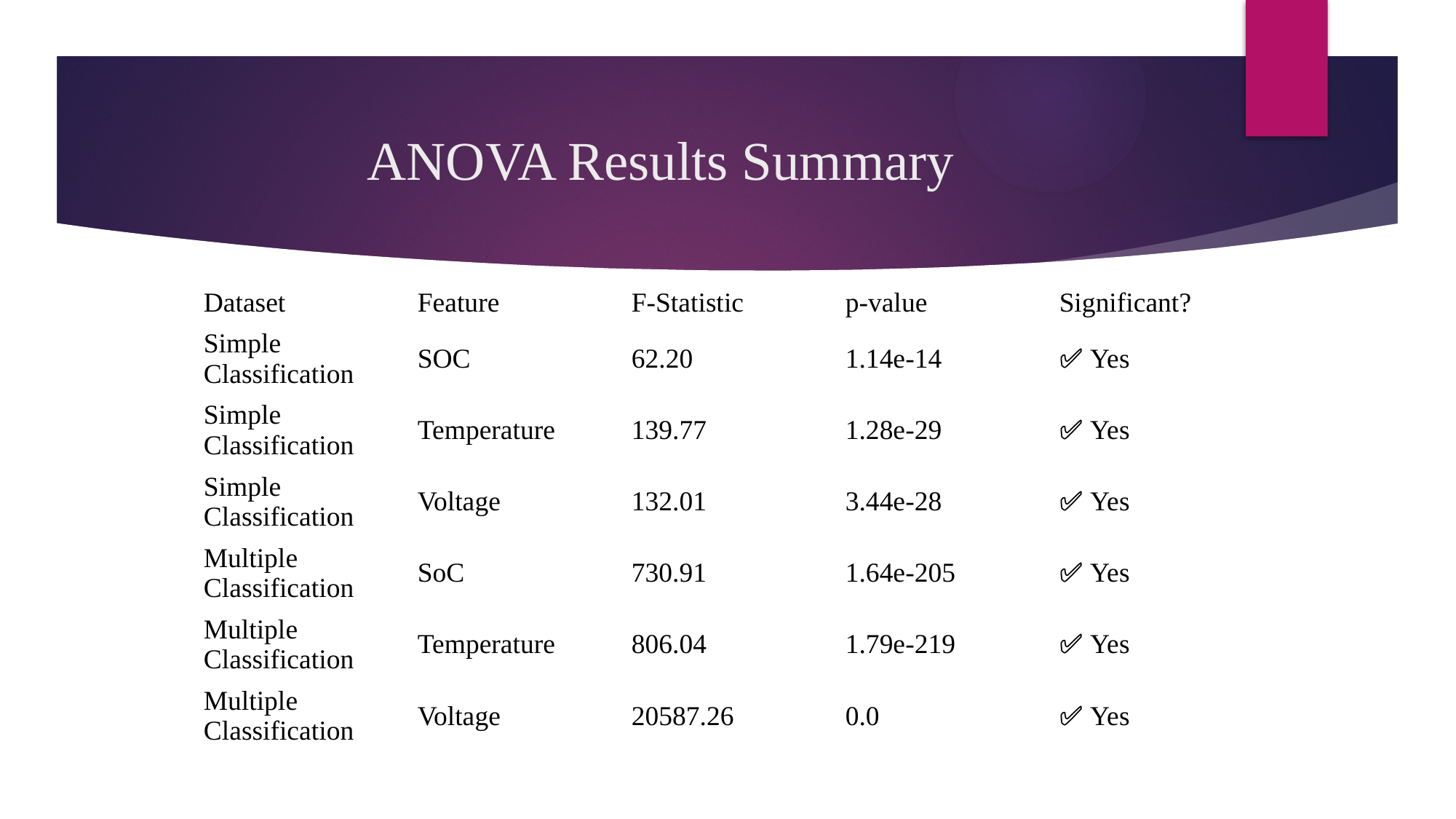

# ANOVA Results Summary
| Dataset | Feature | F-Statistic | p-value | Significant? |
| --- | --- | --- | --- | --- |
| Simple Classification | SOC | 62.20 | 1.14e-14 | ✅ Yes |
| Simple Classification | Temperature | 139.77 | 1.28e-29 | ✅ Yes |
| Simple Classification | Voltage | 132.01 | 3.44e-28 | ✅ Yes |
| Multiple Classification | SoC | 730.91 | 1.64e-205 | ✅ Yes |
| Multiple Classification | Temperature | 806.04 | 1.79e-219 | ✅ Yes |
| Multiple Classification | Voltage | 20587.26 | 0.0 | ✅ Yes |